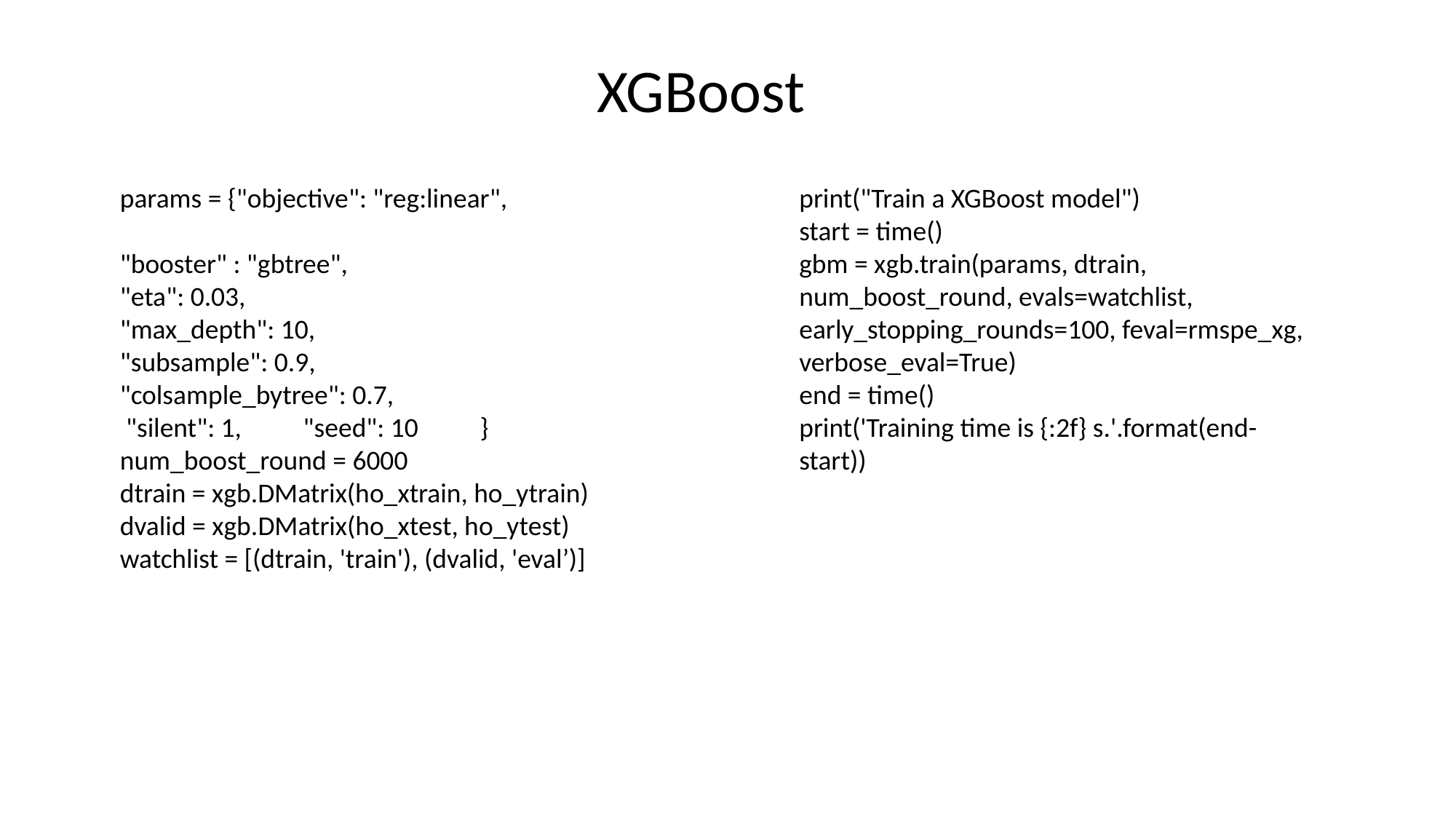

XGBoost
params = {"objective": "reg:linear",
"booster" : "gbtree",
"eta": 0.03,
"max_depth": 10,
"subsample": 0.9,
"colsample_bytree": 0.7,
 "silent": 1,          "seed": 10          }
num_boost_round = 6000
dtrain = xgb.DMatrix(ho_xtrain, ho_ytrain)
dvalid = xgb.DMatrix(ho_xtest, ho_ytest)
watchlist = [(dtrain, 'train'), (dvalid, 'eval’)]

print("Train a XGBoost model")
start = time()
gbm = xgb.train(params, dtrain, num_boost_round, evals=watchlist,   early_stopping_rounds=100, feval=rmspe_xg, verbose_eval=True)
end = time()
print('Training time is {:2f} s.'.format(end-start))